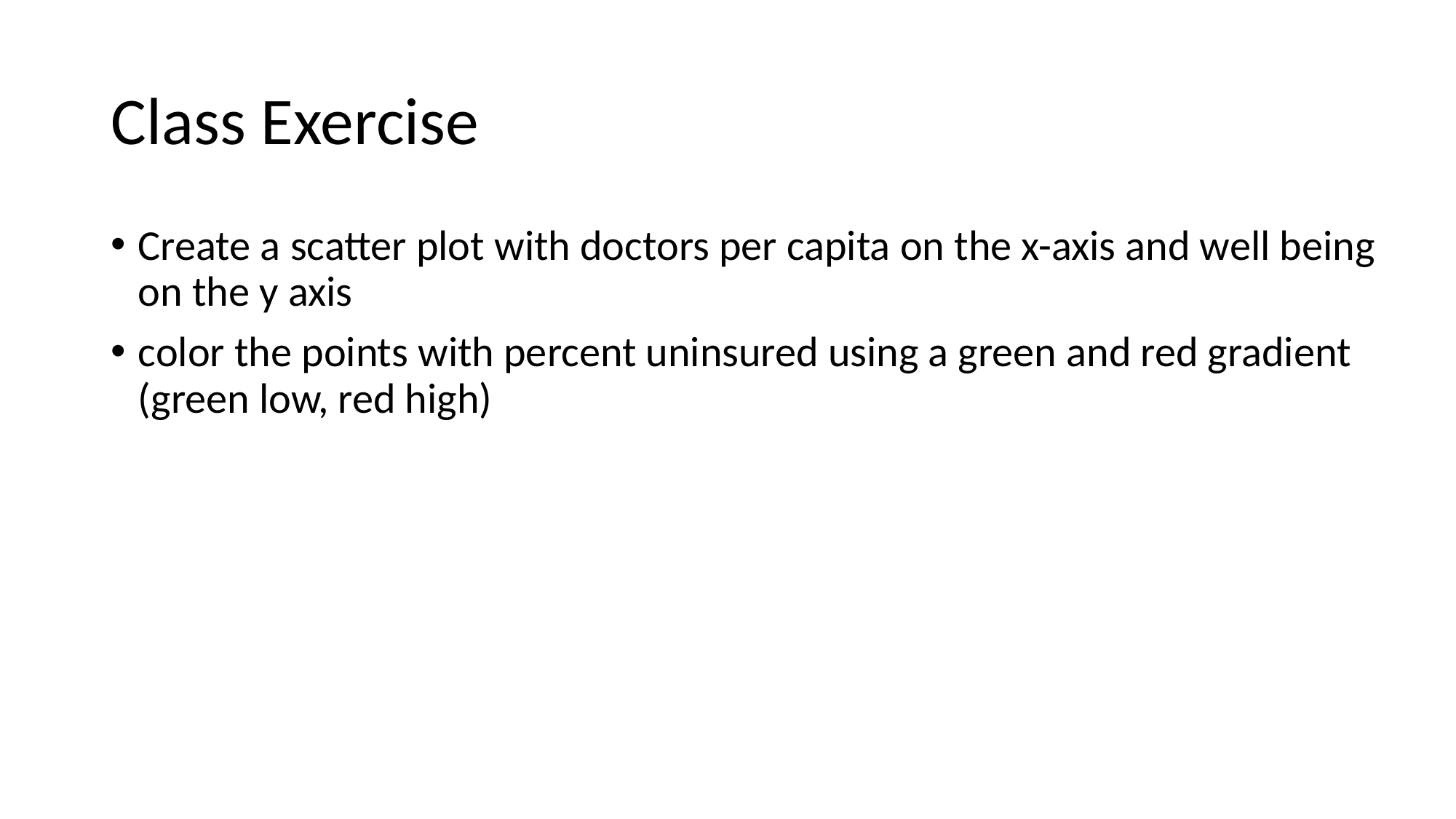

# Class Exercise
Create a scatter plot with doctors per capita on the x-axis and well being on the y axis
color the points with percent uninsured using a green and red gradient (green low, red high)